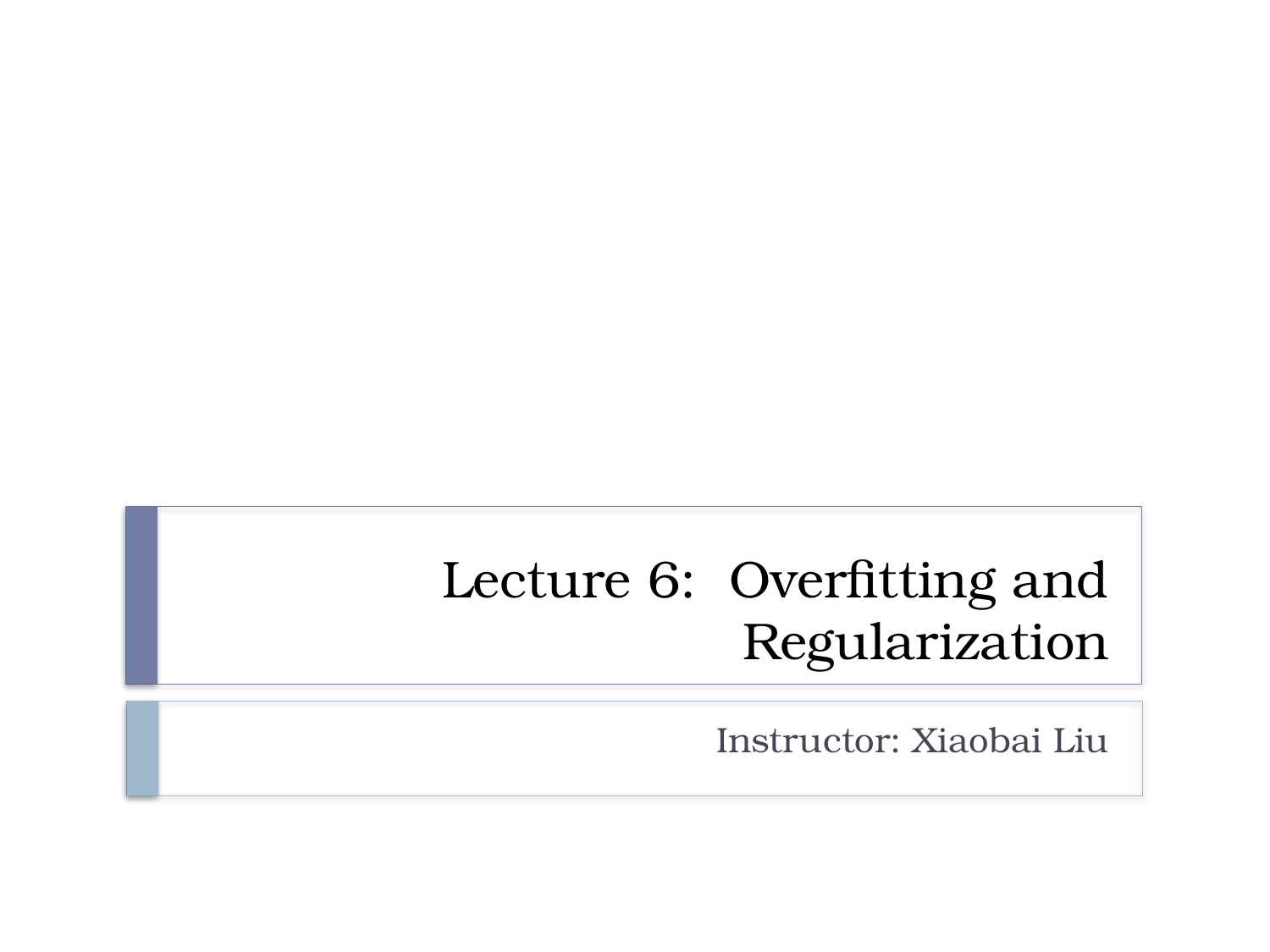

# Lecture 6:  Overfitting and Regularization
Instructor: Xiaobai Liu